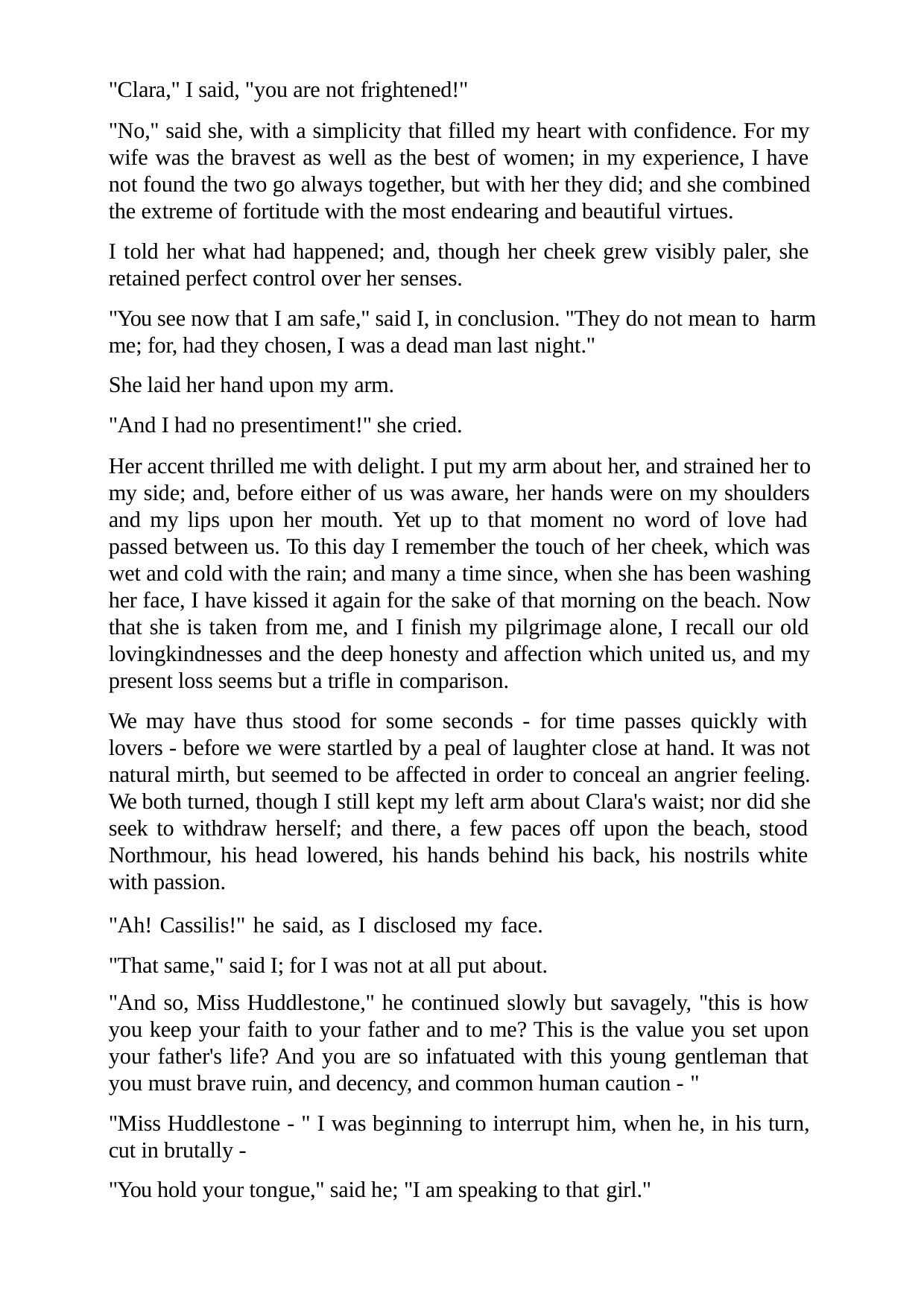

"Clara," I said, "you are not frightened!"
"No," said she, with a simplicity that filled my heart with confidence. For my  wife was the bravest as well as the best of women; in my experience, I have  not found the two go always together, but with her they did; and she combined  the extreme of fortitude with the most endearing and beautiful virtues.
I told her what had happened; and, though her cheek grew visibly paler, she  retained perfect control over her senses.
"You see now that I am safe," said I, in conclusion. "They do not mean to  harm me; for, had they chosen, I was a dead man last night."
She laid her hand upon my arm.
"And I had no presentiment!" she cried.
Her accent thrilled me with delight. I put my arm about her, and strained her to  my side; and, before either of us was aware, her hands were on my shoulders  and my lips upon her mouth. Yet up to that moment no word of love had  passed between us. To this day I remember the touch of her cheek, which was  wet and cold with the rain; and many a time since, when she has been washing  her face, I have kissed it again for the sake of that morning on the beach. Now  that she is taken from me, and I finish my pilgrimage alone, I recall our old  lovingkindnesses and the deep honesty and affection which united us, and my  present loss seems but a trifle in comparison.
We may have thus stood for some seconds - for time passes quickly with  lovers - before we were startled by a peal of laughter close at hand. It was not  natural mirth, but seemed to be affected in order to conceal an angrier feeling.  We both turned, though I still kept my left arm about Clara's waist; nor did she  seek to withdraw herself; and there, a few paces off upon the beach, stood  Northmour, his head lowered, his hands behind his back, his nostrils white  with passion.
"Ah! Cassilis!" he said, as I disclosed my face.  "That same," said I; for I was not at all put about.
"And so, Miss Huddlestone," he continued slowly but savagely, "this is how  you keep your faith to your father and to me? This is the value you set upon  your father's life? And you are so infatuated with this young gentleman that  you must brave ruin, and decency, and common human caution - "
"Miss Huddlestone - " I was beginning to interrupt him, when he, in his turn,  cut in brutally -
"You hold your tongue," said he; "I am speaking to that girl."